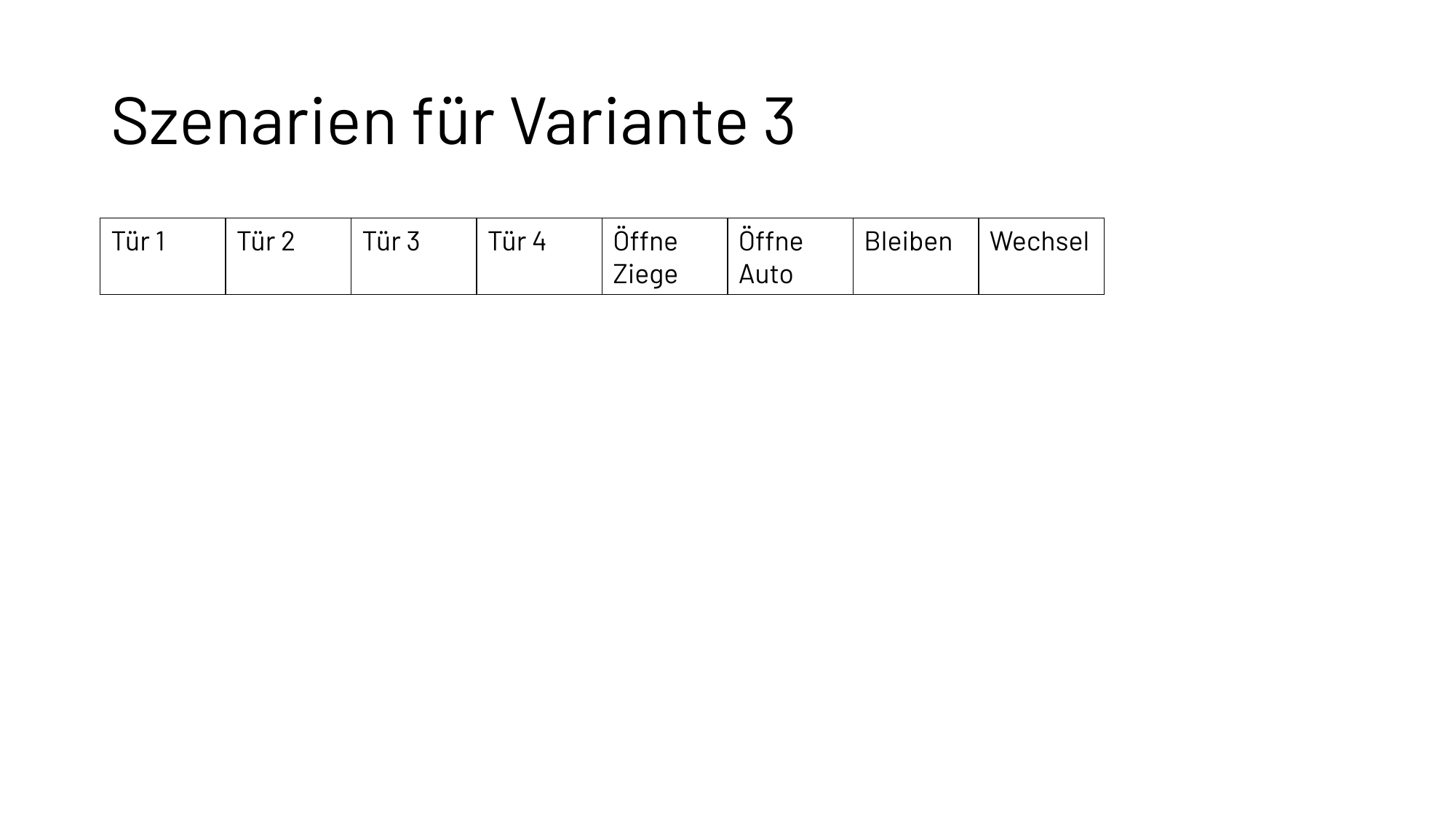

# Szenarien für Variante 3
| Tür 1 | Tür 2 | Tür 3 | Tür 4 | Öffne Ziege | Öffne Auto | Bleiben | Wechsel |
| --- | --- | --- | --- | --- | --- | --- | --- |